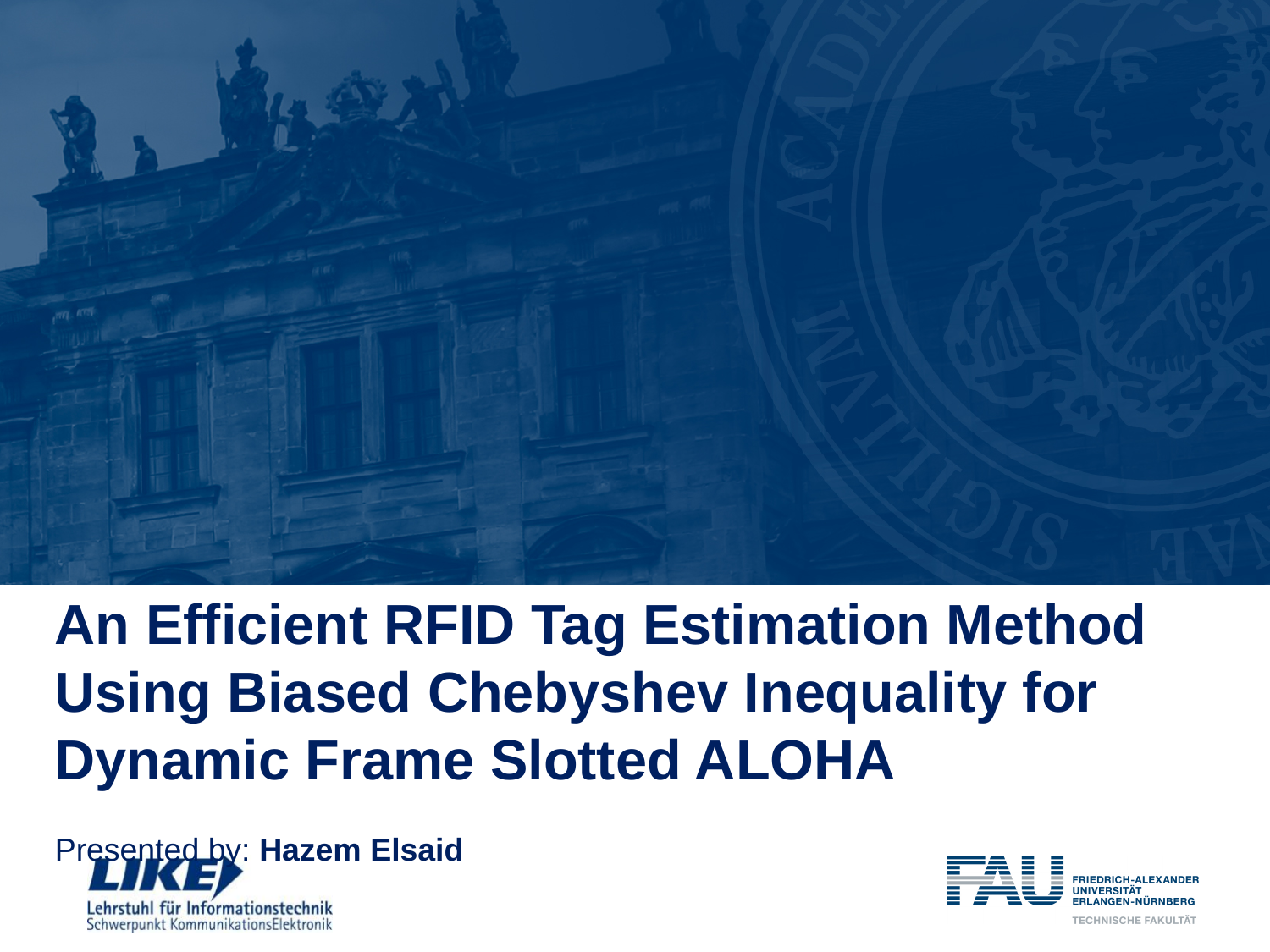

An Efficient RFID Tag Estimation Method Using Biased Chebyshev Inequality for Dynamic Frame Slotted ALOHA

Presented by: Hazem Elsaid